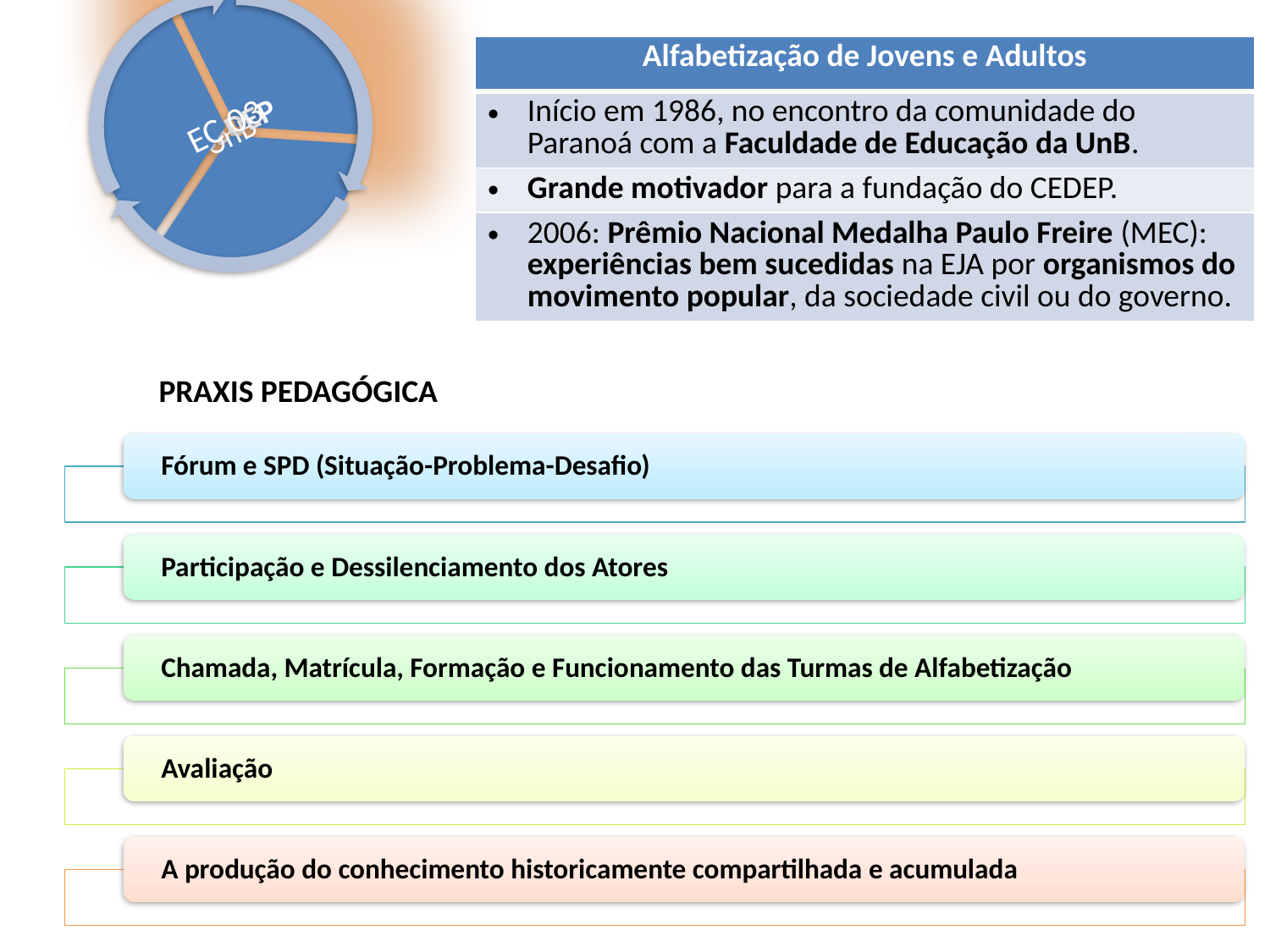

CEDEP
UnB
EC 03
| Alfabetização de Jovens e Adultos |
| --- |
| Início em 1986, no encontro da comunidade do Paranoá com a Faculdade de Educação da UnB. |
| Grande motivador para a fundação do CEDEP. |
| 2006: Prêmio Nacional Medalha Paulo Freire (MEC): experiências bem sucedidas na EJA por organismos do movimento popular, da sociedade civil ou do governo. |
PRAXIS PEDAGÓGICA
Fórum e SPD (Situação-Problema-Desafio)
Participação e Dessilenciamento dos Atores
Chamada, Matrícula, Formação e Funcionamento das Turmas de Alfabetização
Avaliação
A produção do conhecimento historicamente compartilhada e acumulada